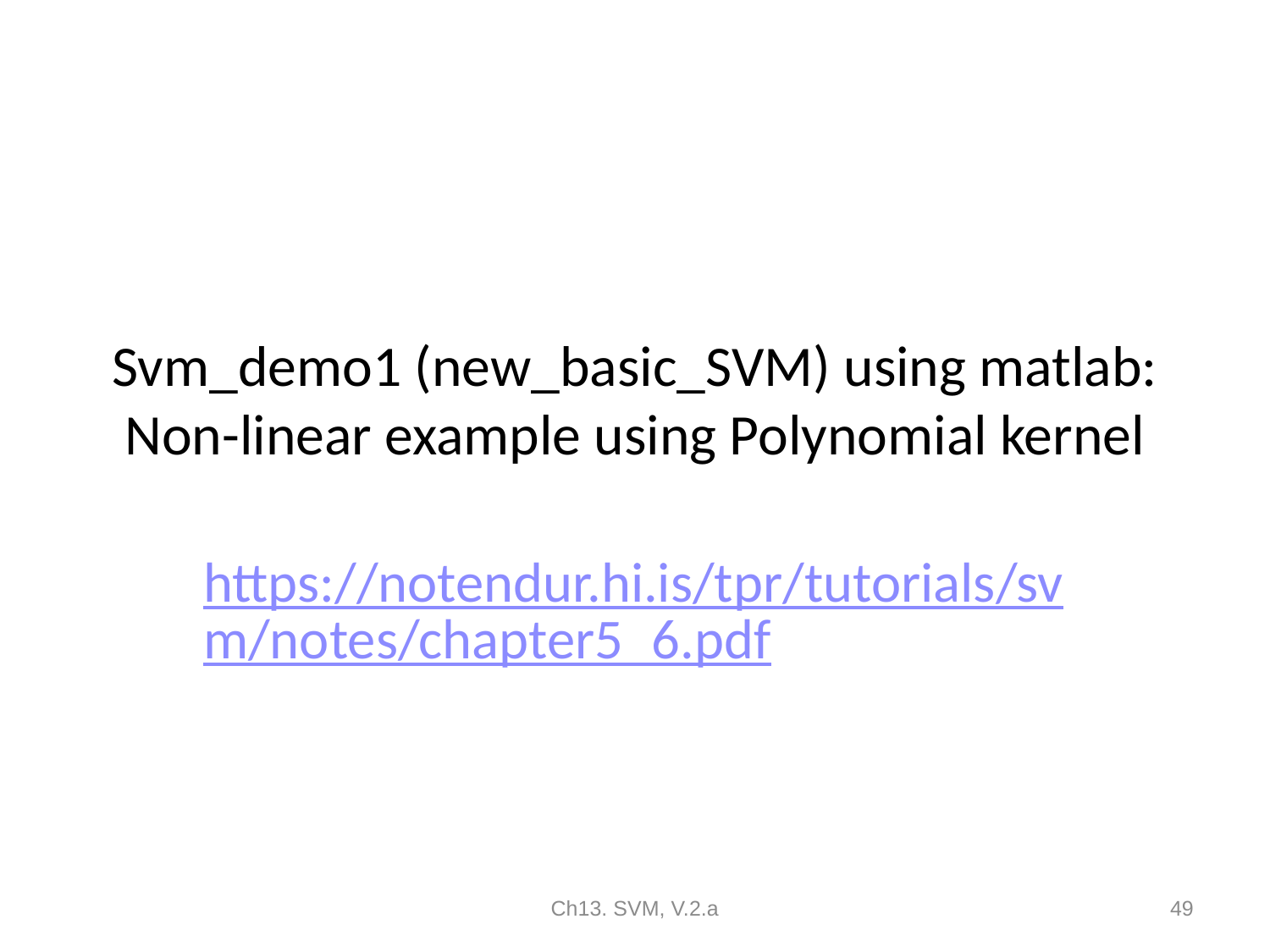

# Svm_demo1 (new_basic_SVM) using matlab: Non-linear example using Polynomial kernel
https://notendur.hi.is/tpr/tutorials/svm/notes/chapter5_6.pdf
Ch13. SVM, V.2.a
49